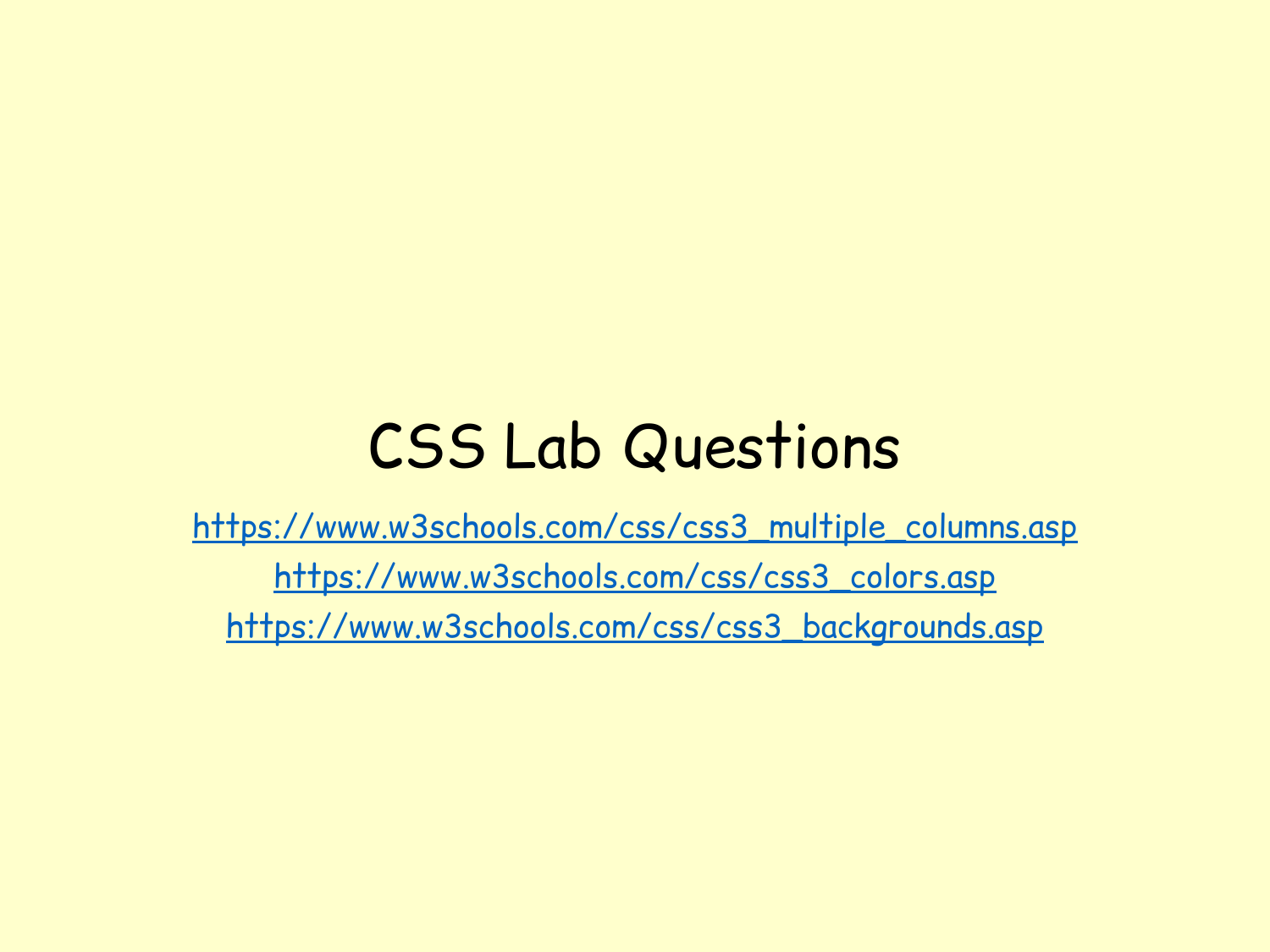

# CSS Lab Questions
https://www.w3schools.com/css/css3_multiple_columns.asp
https://www.w3schools.com/css/css3_colors.asp
https://www.w3schools.com/css/css3_backgrounds.asp